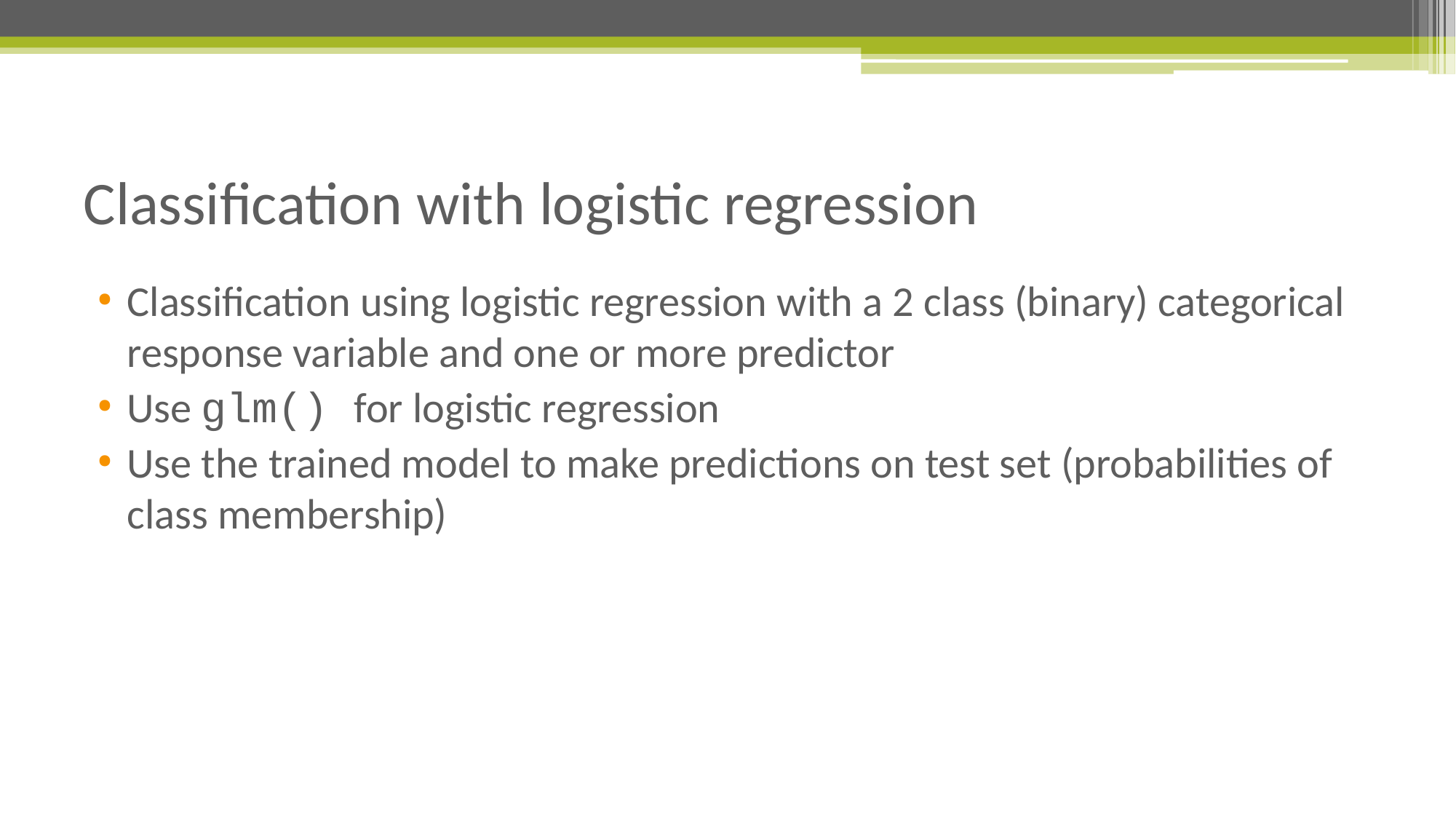

# Classification with logistic regression
Classification using logistic regression with a 2 class (binary) categorical response variable and one or more predictor
Use glm() for logistic regression
Use the trained model to make predictions on test set (probabilities of class membership)